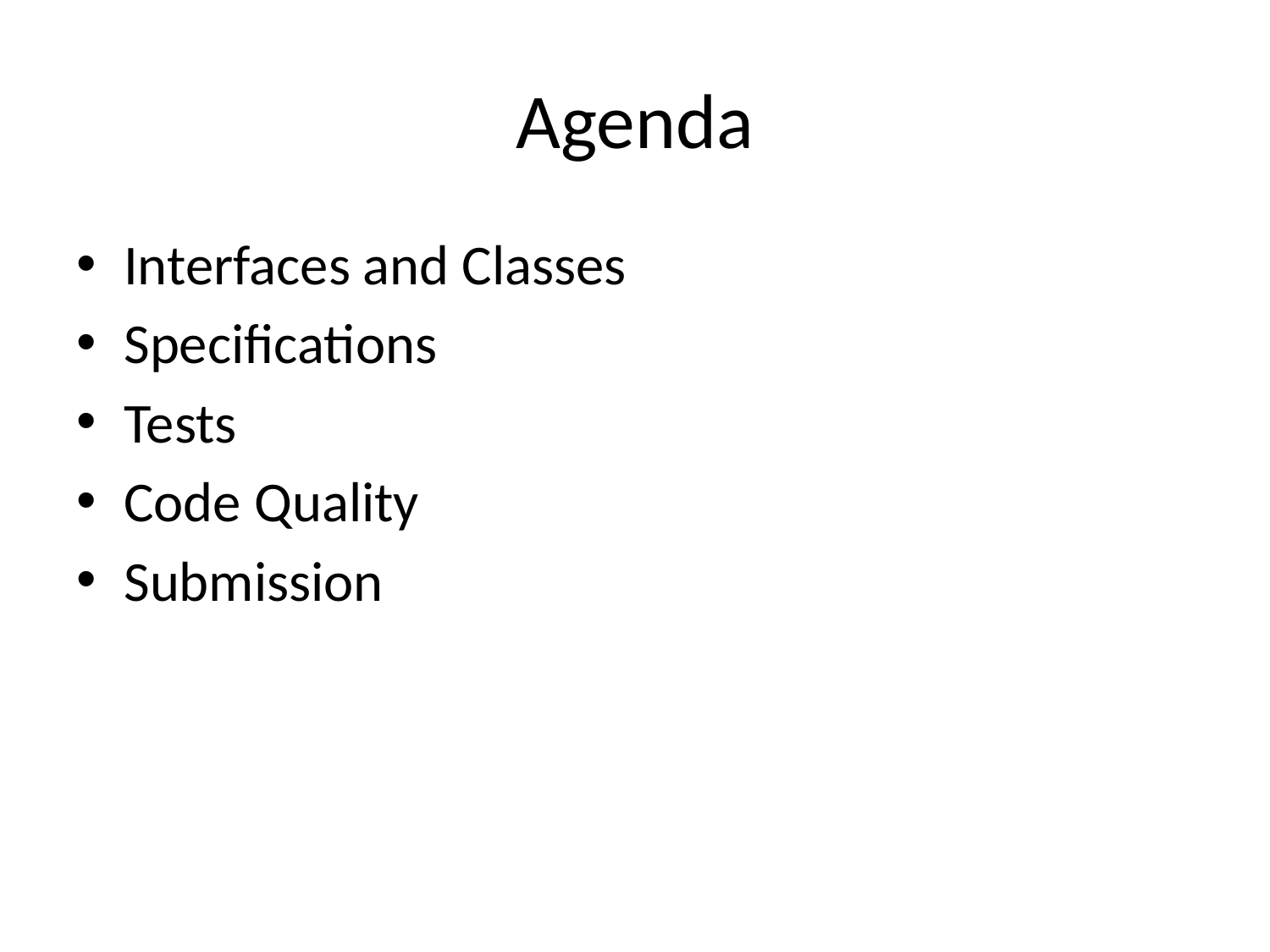

# Agenda
Interfaces and Classes
Specifications
Tests
Code Quality
Submission